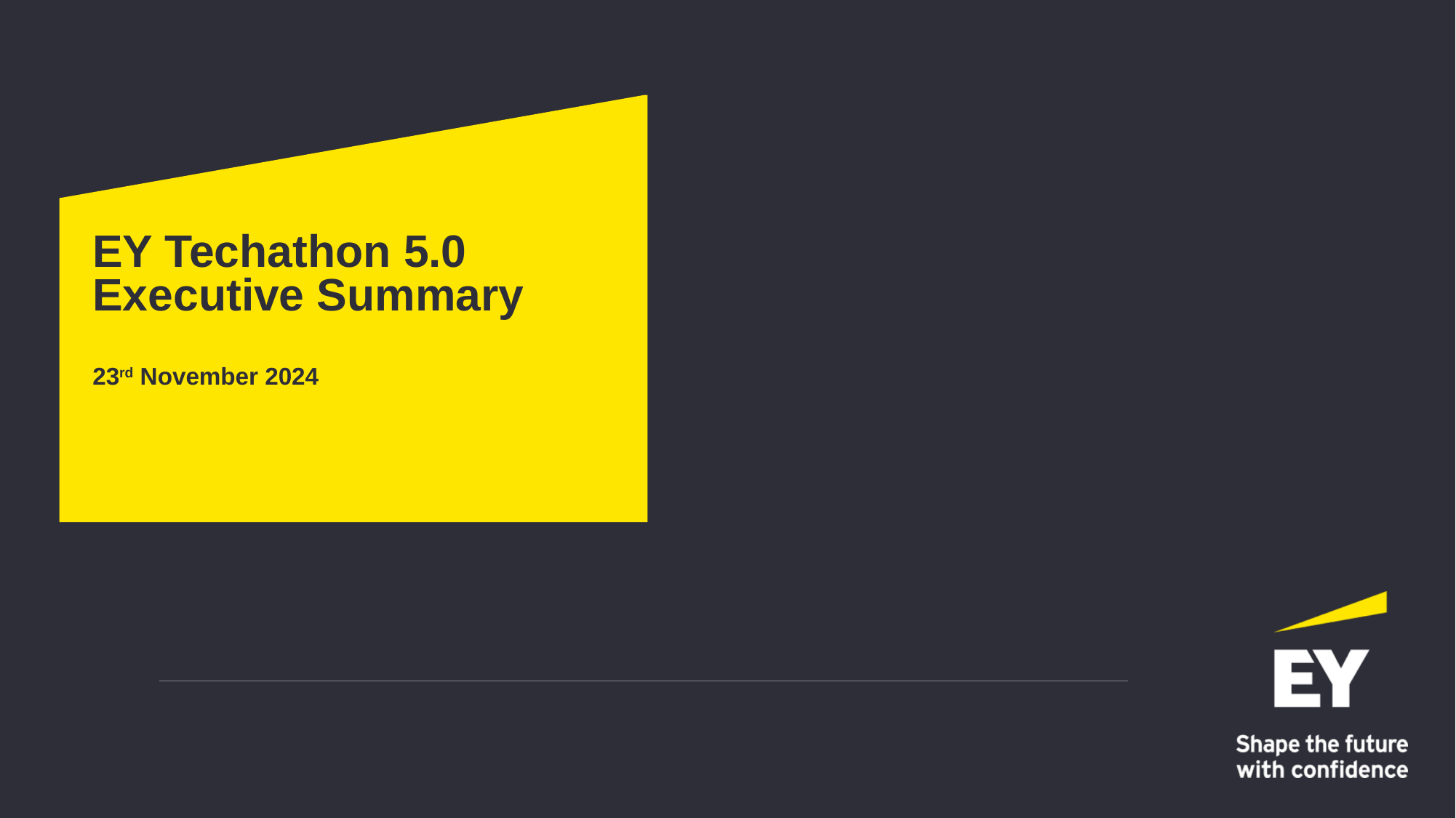

# EY Techathon 5.0 Executive Summary
23rd November 2024